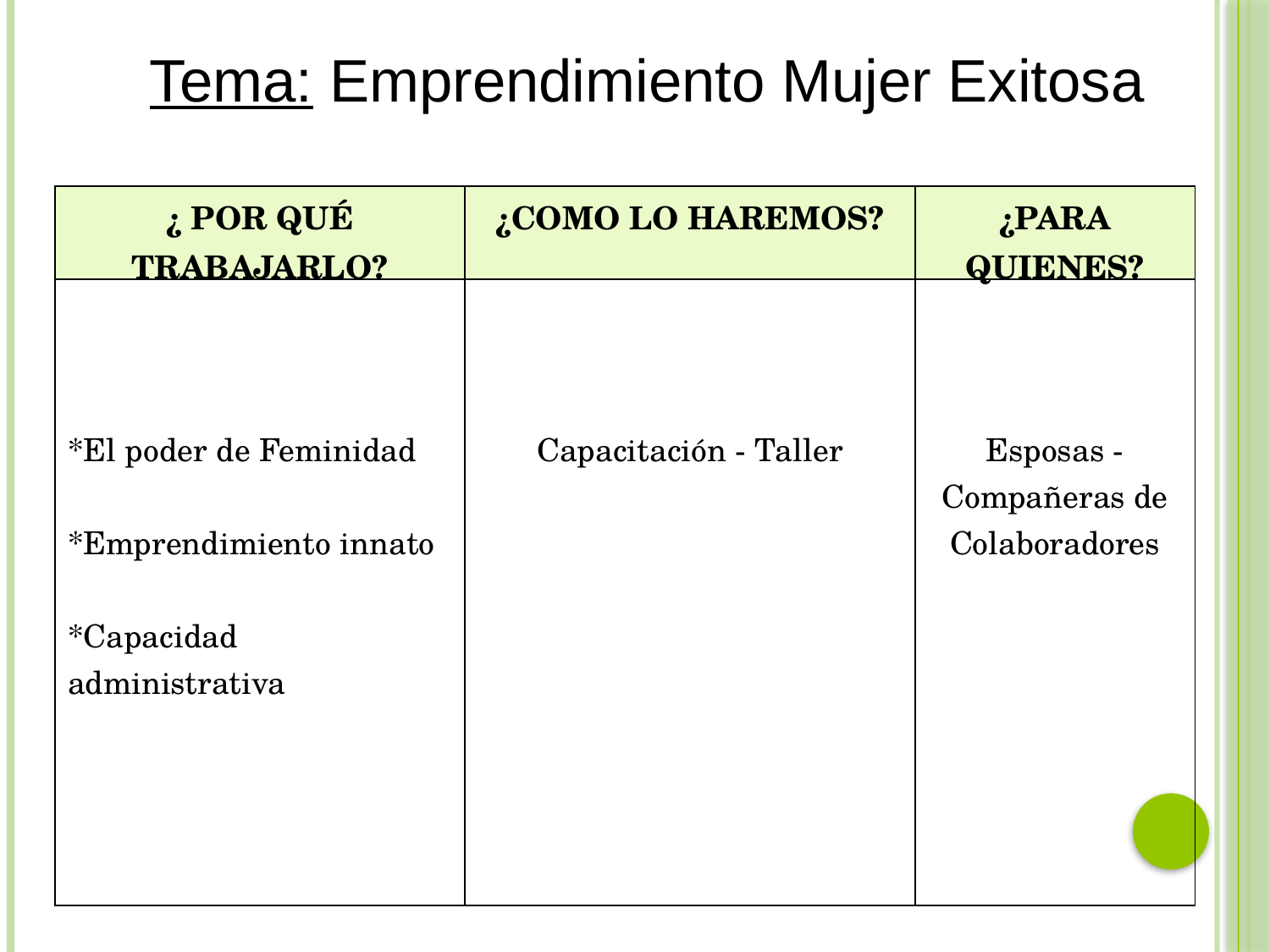

Tema: Emprendimiento Mujer Exitosa

| ¿ POR QUÉ TRABAJARLO? | ¿COMO LO HAREMOS? | ¿PARA QUIENES? |
| --- | --- | --- |
| \*El poder de Feminidad \*Emprendimiento innato \*Capacidad administrativa | Capacitación - Taller | Esposas -Compañeras de Colaboradores |